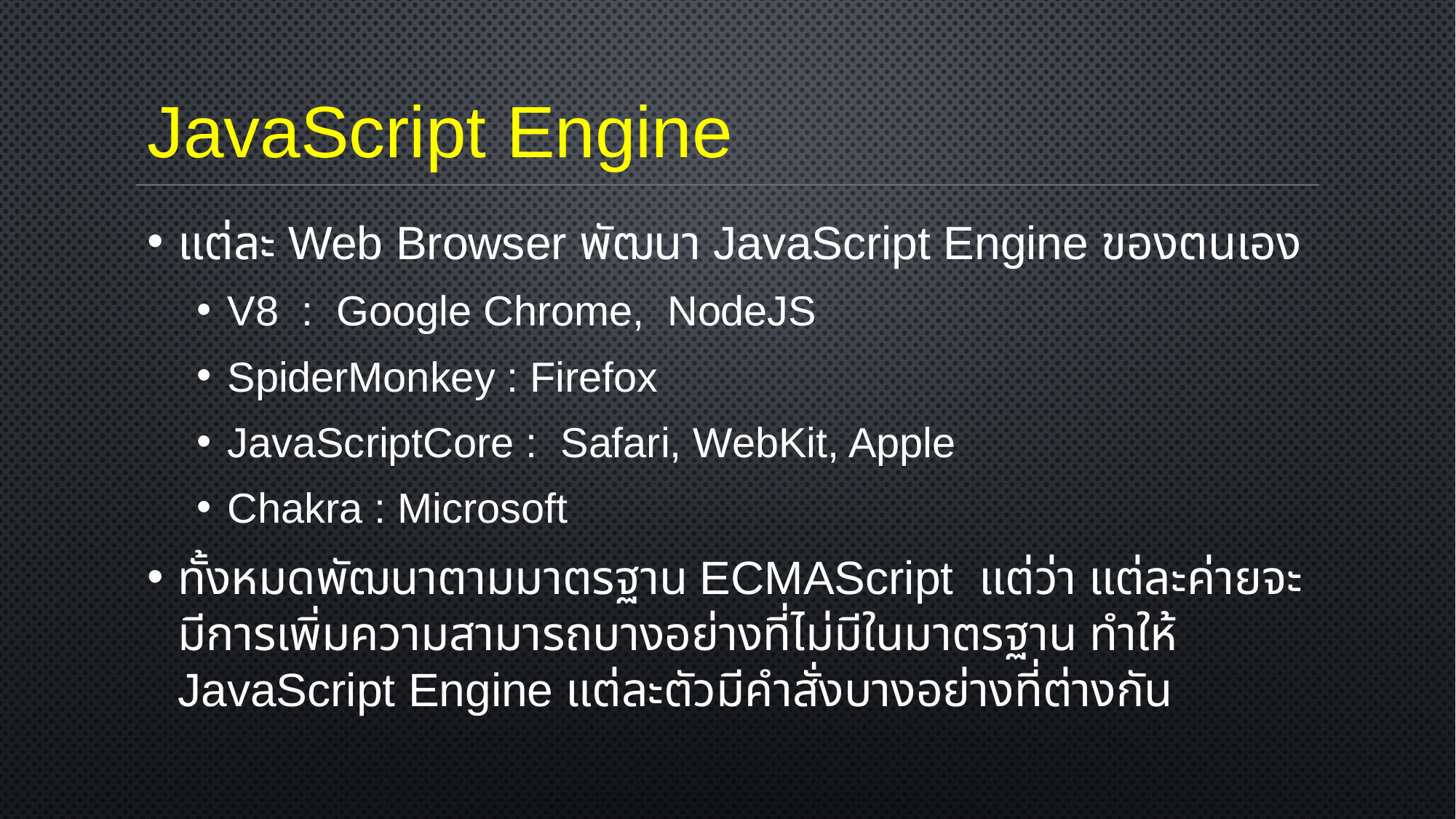

# JavaScript Engine
แต่ละ Web Browser พัฒนา JavaScript Engine ของตนเอง
V8  :  Google Chrome,  NodeJS
SpiderMonkey : Firefox
JavaScriptCore :  Safari, WebKit, Apple
Chakra : Microsoft
ทั้งหมดพัฒนาตามมาตรฐาน ECMAScript  แต่ว่า แต่ละค่ายจะมีการเพิ่มความสามารถบางอย่างที่ไม่มีในมาตรฐาน ทำให้ JavaScript Engine แต่ละตัวมีคำสั่งบางอย่างที่ต่างกัน